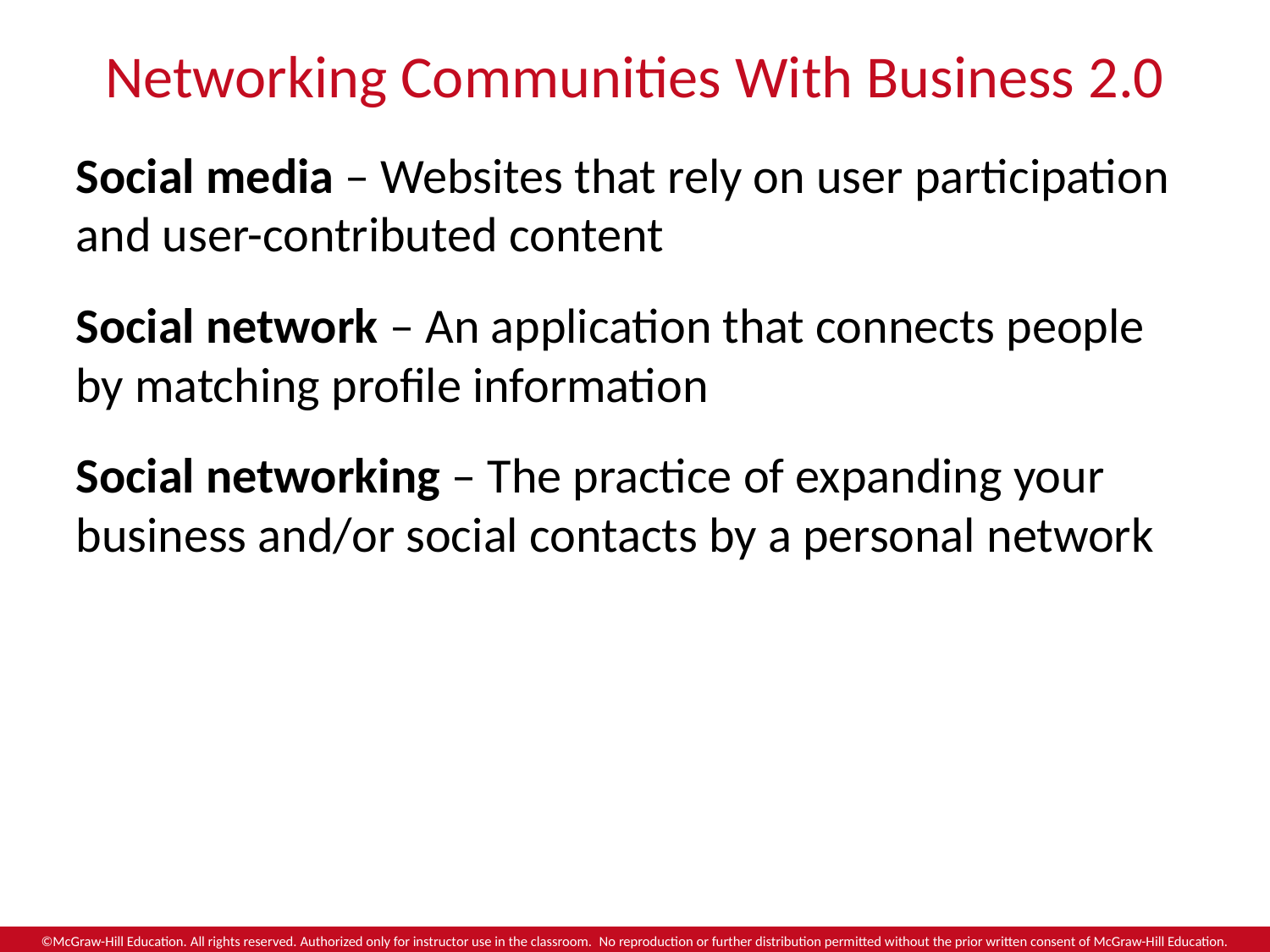

# Networking Communities With Business 2.0
Social media – Websites that rely on user participation and user-contributed content
Social network – An application that connects people by matching profile information
Social networking – The practice of expanding your business and/or social contacts by a personal network